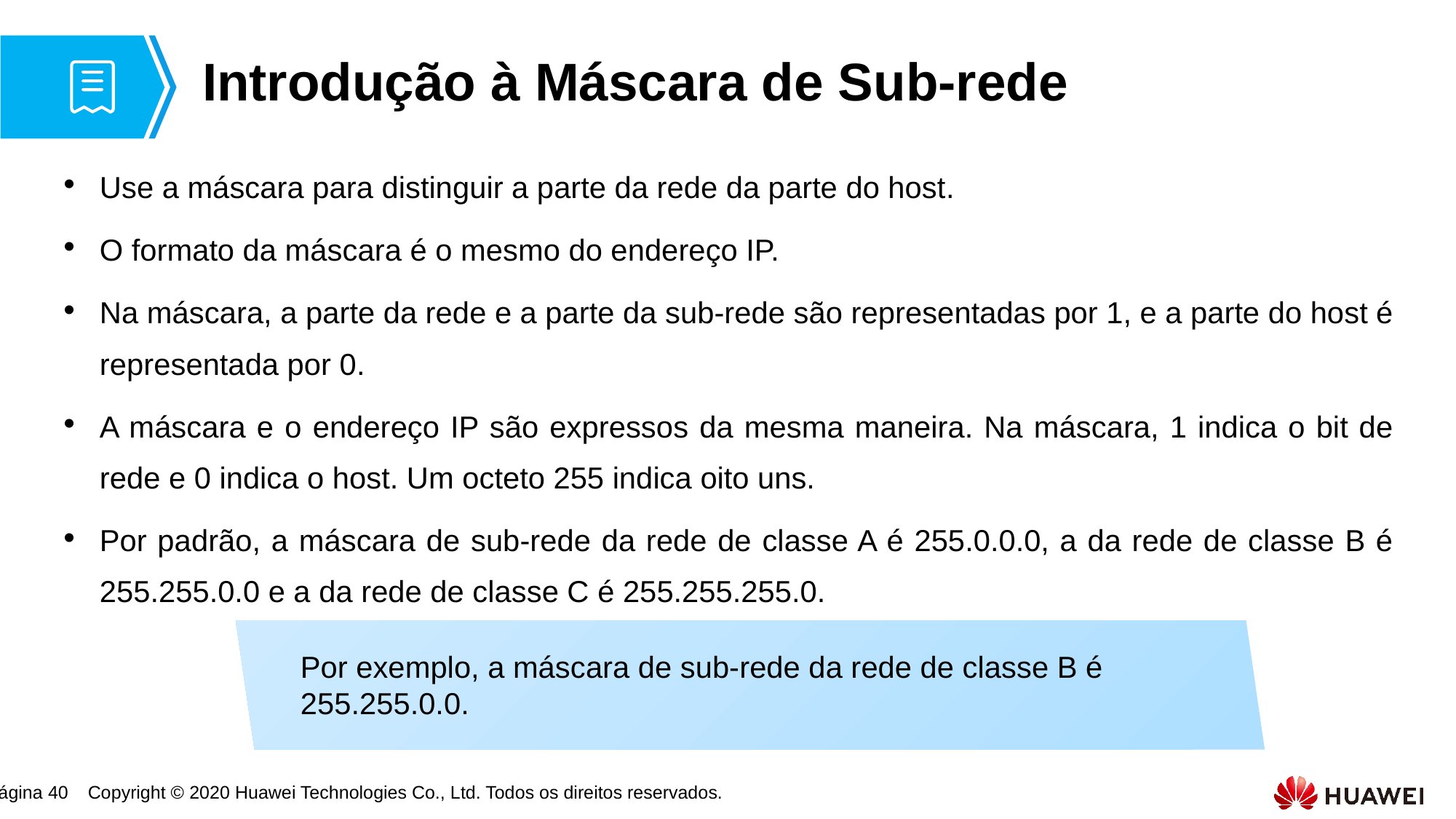

# Introdução à Máscara de Sub-rede
Use a máscara para distinguir a parte da rede da parte do host.
O formato da máscara é o mesmo do endereço IP.
Na máscara, a parte da rede e a parte da sub-rede são representadas por 1, e a parte do host é representada por 0.
A máscara e o endereço IP são expressos da mesma maneira. Na máscara, 1 indica o bit de rede e 0 indica o host. Um octeto 255 indica oito uns.
Por padrão, a máscara de sub-rede da rede de classe A é 255.0.0.0, a da rede de classe B é 255.255.0.0 e a da rede de classe C é 255.255.255.0.

Por exemplo, a máscara de sub-rede da rede de classe B é 255.255.0.0.